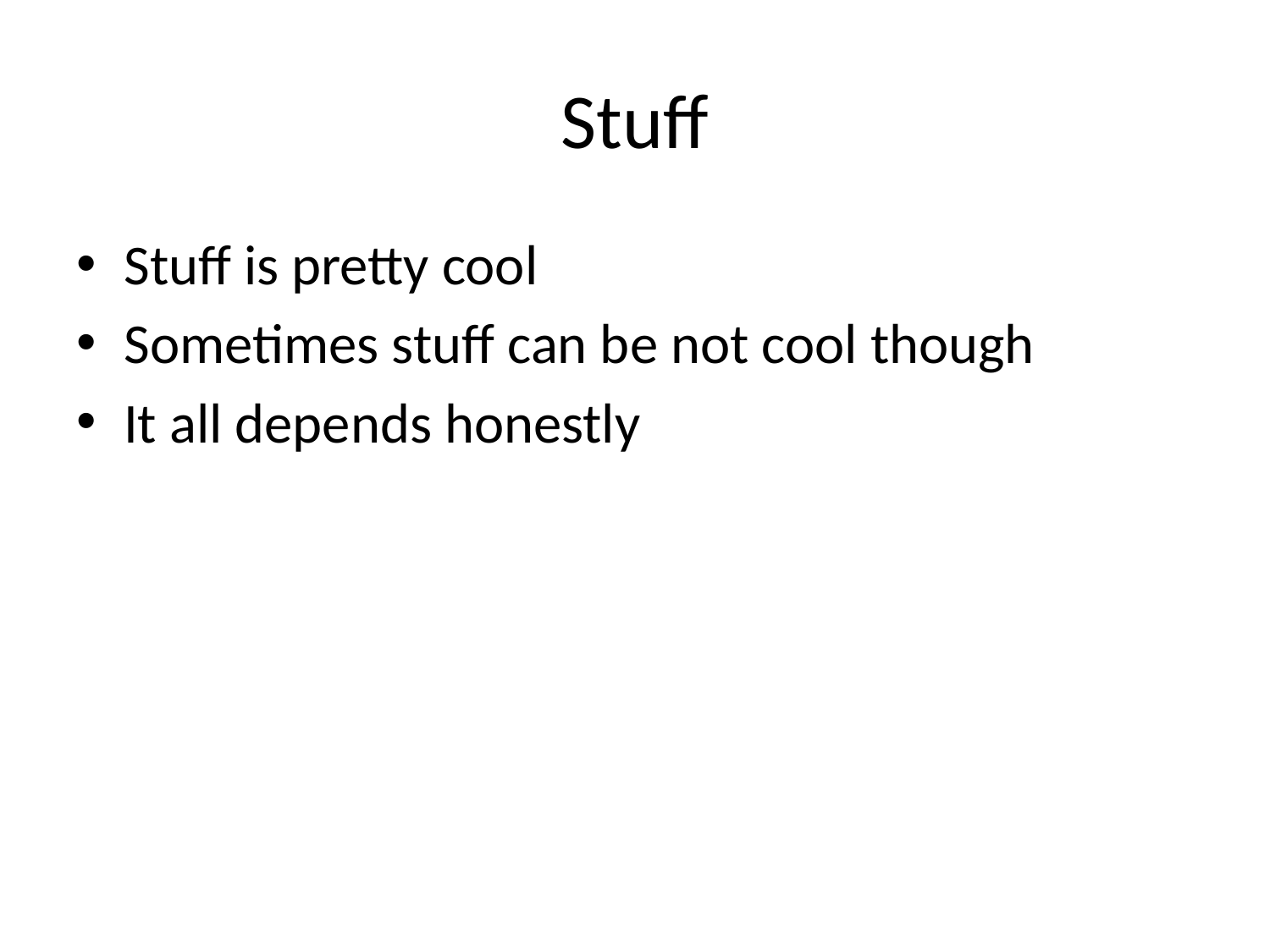

# Stuff
Stuff is pretty cool
Sometimes stuff can be not cool though
It all depends honestly